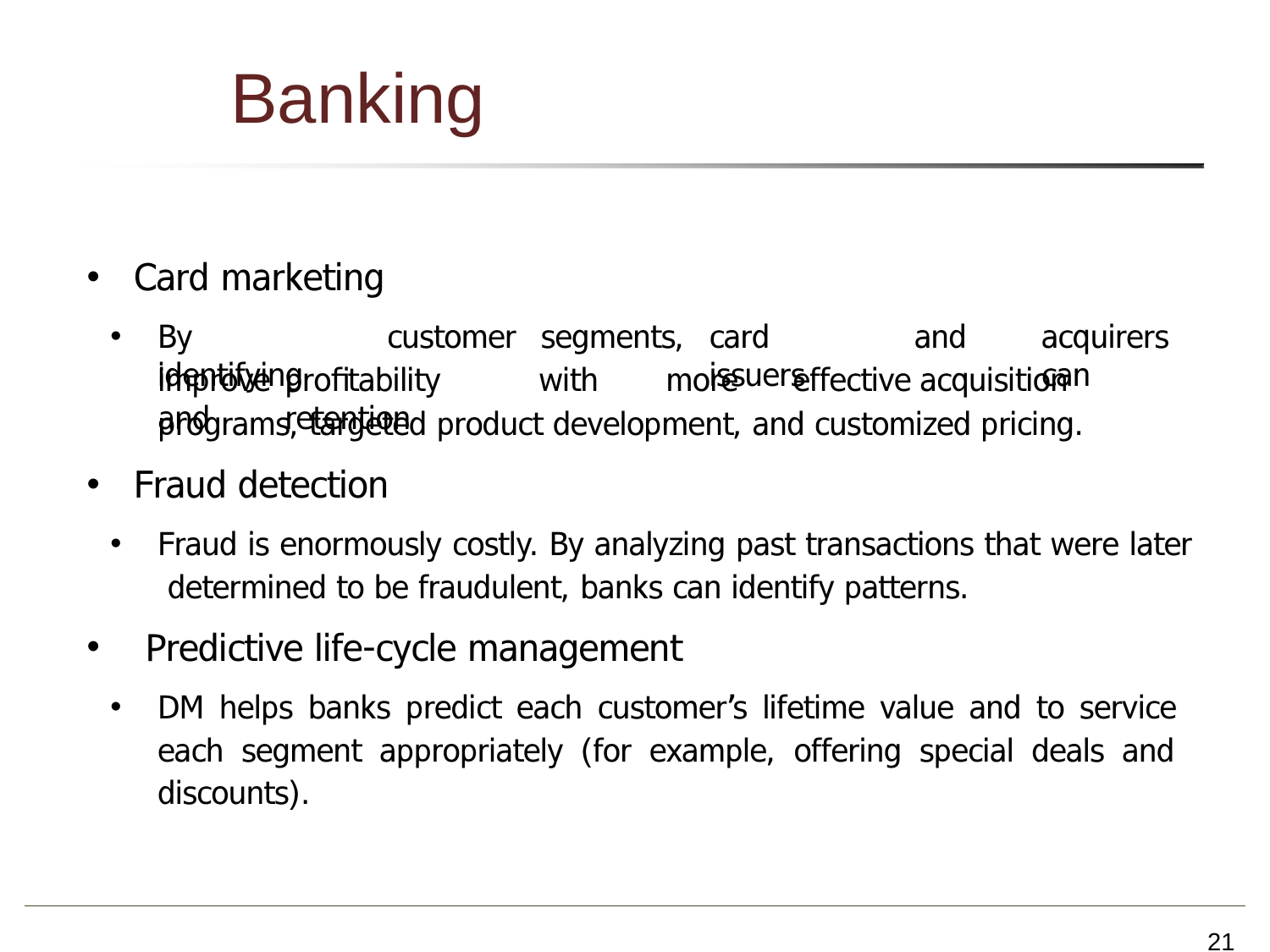

# Banking

Card marketing
By	identifying
customer
segments,
card	issuers
and	acquirers	can
improve	profitability	with	more	effective	acquisition	and	retention
programs, targeted product development, and customized pricing.
Fraud detection
Fraud is enormously costly. By analyzing past transactions that were later  determined to be fraudulent, banks can identify patterns.
Predictive life-cycle management
DM helps banks predict each customer’s lifetime value and to service  each segment appropriately (for example, offering special deals and  discounts).

21